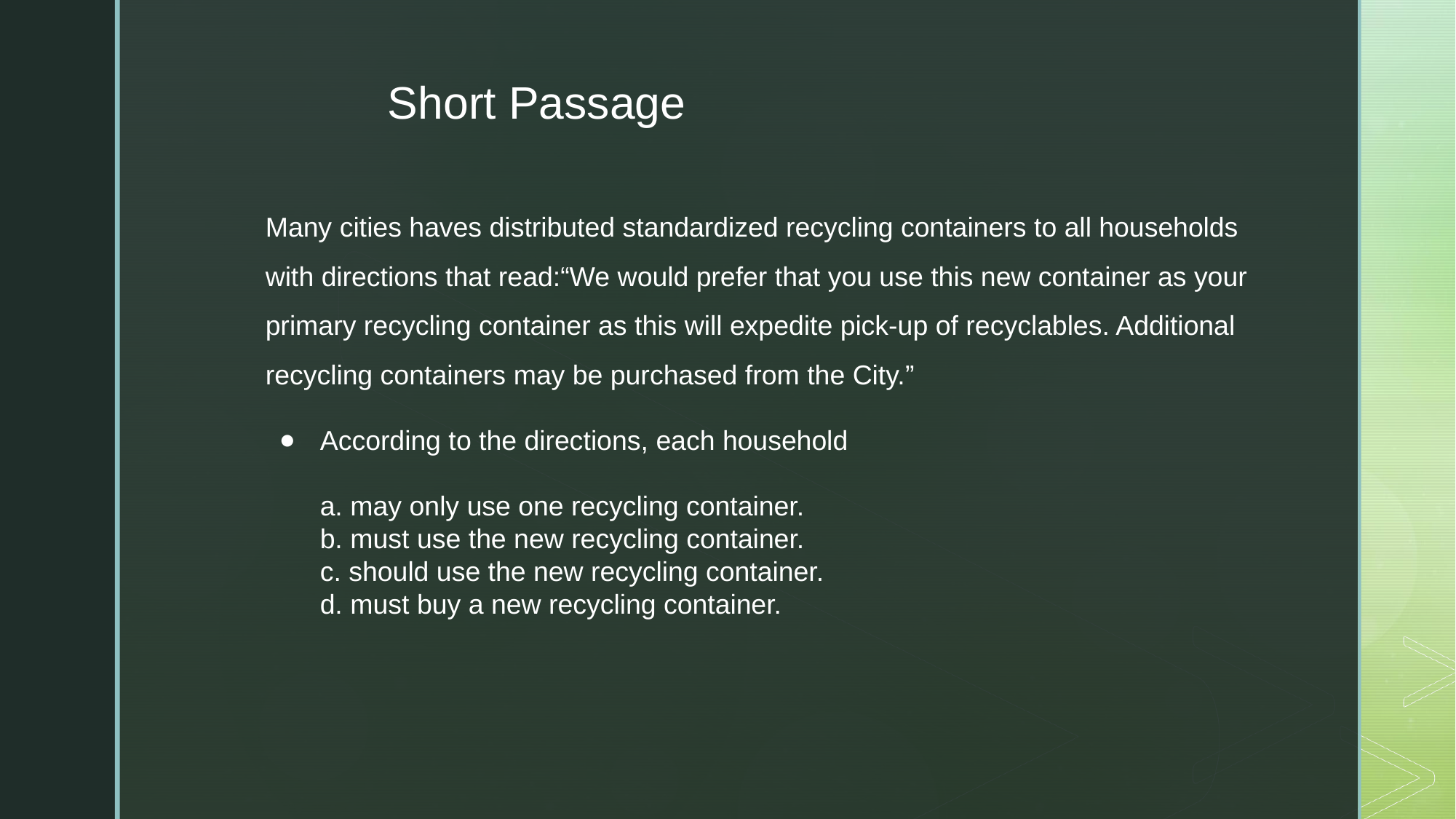

Short Passage
Many cities haves distributed standardized recycling containers to all households with directions that read:“We would prefer that you use this new container as your primary recycling container as this will expedite pick-up of recyclables. Additional recycling containers may be purchased from the City.”

According to the directions, each household

a. may only use one recycling container.
b. must use the new recycling container.
c. should use the new recycling container.
d. must buy a new recycling container.